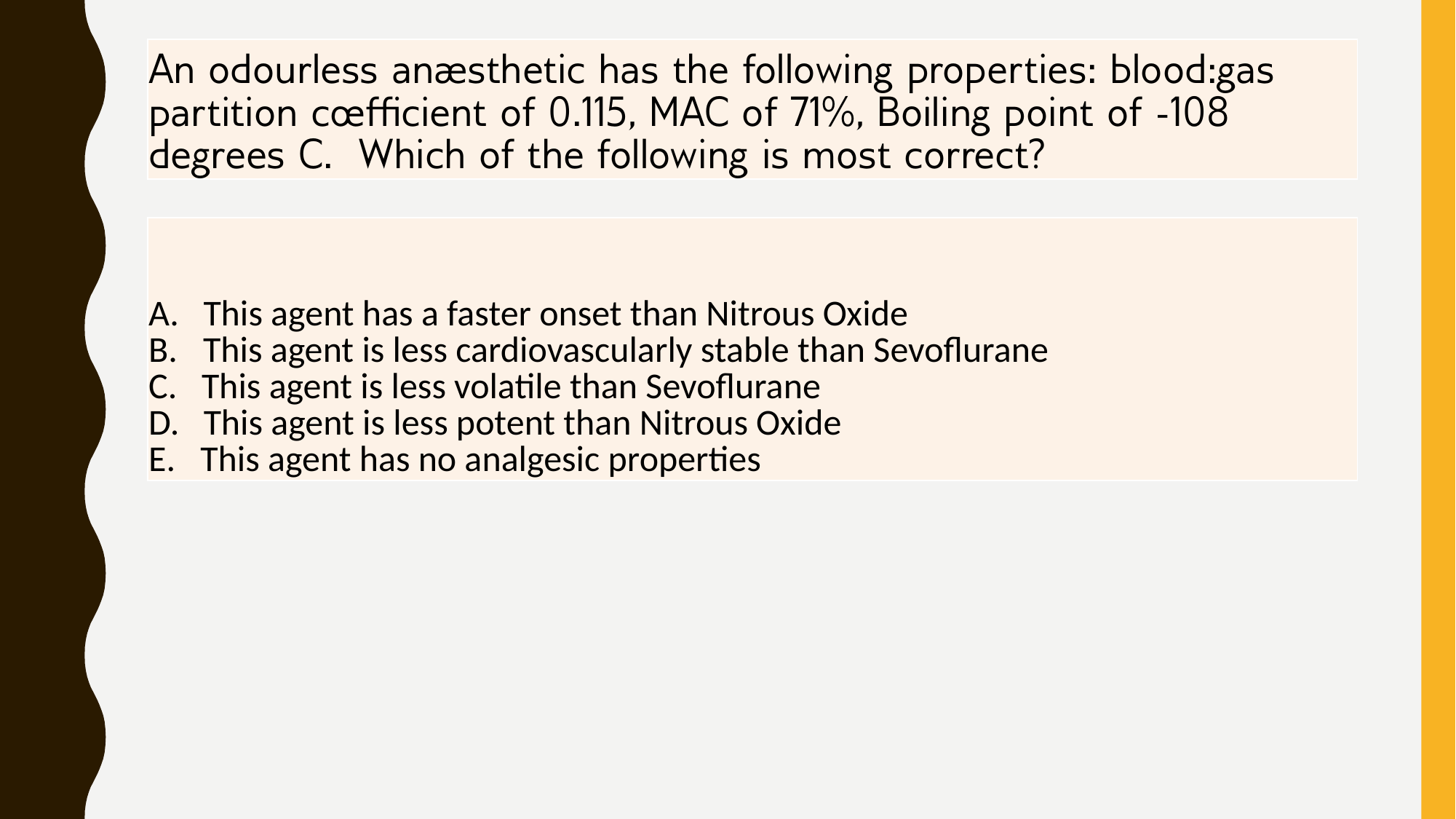

| An odourless anaesthetic has the following properties: blood:gas partition coefficient of 0.115, MAC of 71%, Boiling point of -108 degrees C. Which of the following is most correct? |
| --- |
| This agent has a faster onset than Nitrous Oxide This agent is less cardiovascularly stable than Sevoflurane This agent is less volatile than Sevoflurane This agent is less potent than Nitrous Oxide This agent has no analgesic properties |
| --- |